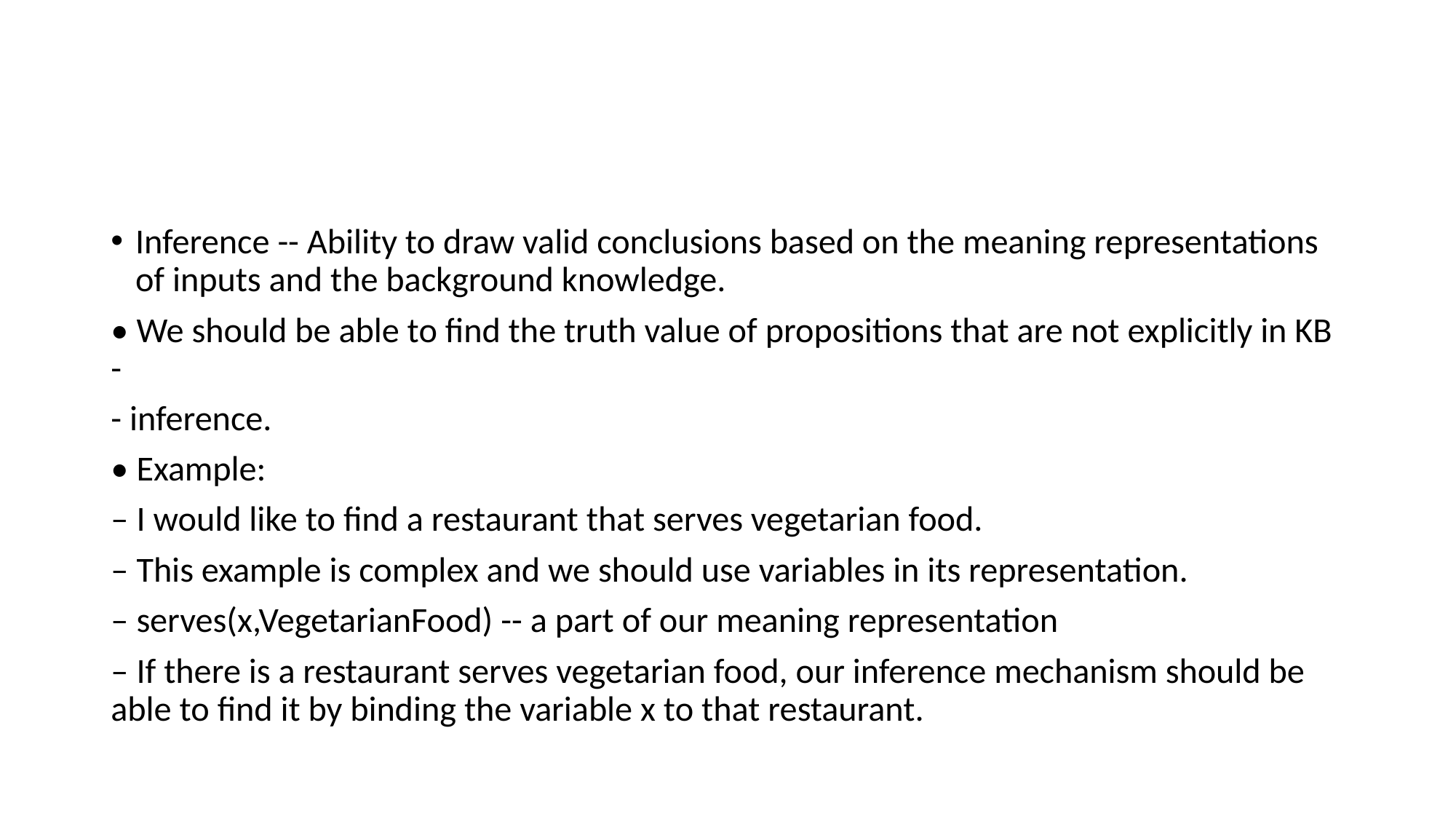

#
Inference -- Ability to draw valid conclusions based on the meaning representations of inputs and the background knowledge.
• We should be able to find the truth value of propositions that are not explicitly in KB -
- inference.
• Example:
– I would like to find a restaurant that serves vegetarian food.
– This example is complex and we should use variables in its representation.
– serves(x,VegetarianFood) -- a part of our meaning representation
– If there is a restaurant serves vegetarian food, our inference mechanism should be able to find it by binding the variable x to that restaurant.